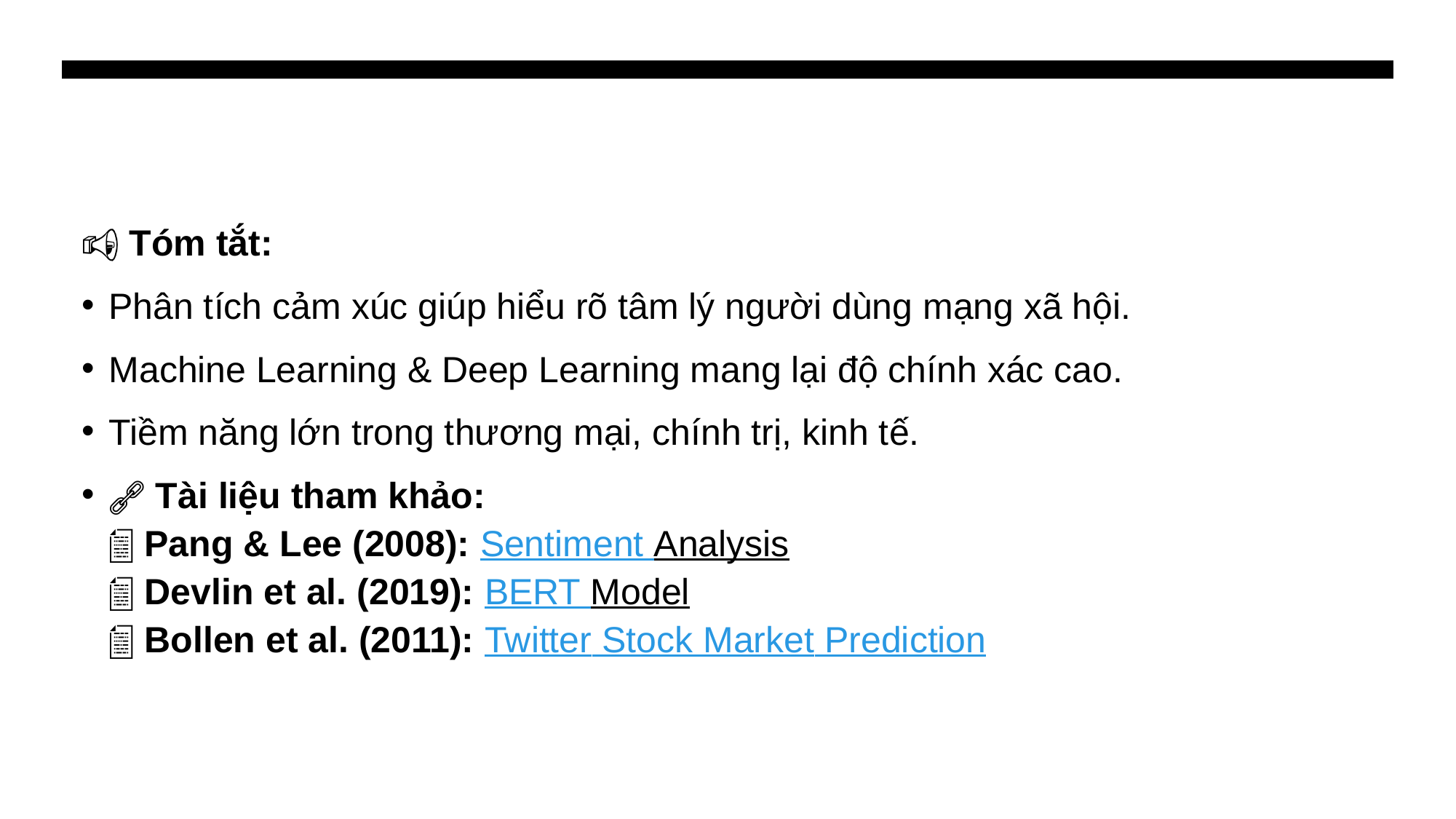

📢 Tóm tắt:
Phân tích cảm xúc giúp hiểu rõ tâm lý người dùng mạng xã hội.
Machine Learning & Deep Learning mang lại độ chính xác cao.
Tiềm năng lớn trong thương mại, chính trị, kinh tế.
🔗 Tài liệu tham khảo:
📄 Pang & Lee (2008): Sentiment Analysis
📄 Devlin et al. (2019): BERT Model
📄 Bollen et al. (2011): Twitter Stock Market Prediction